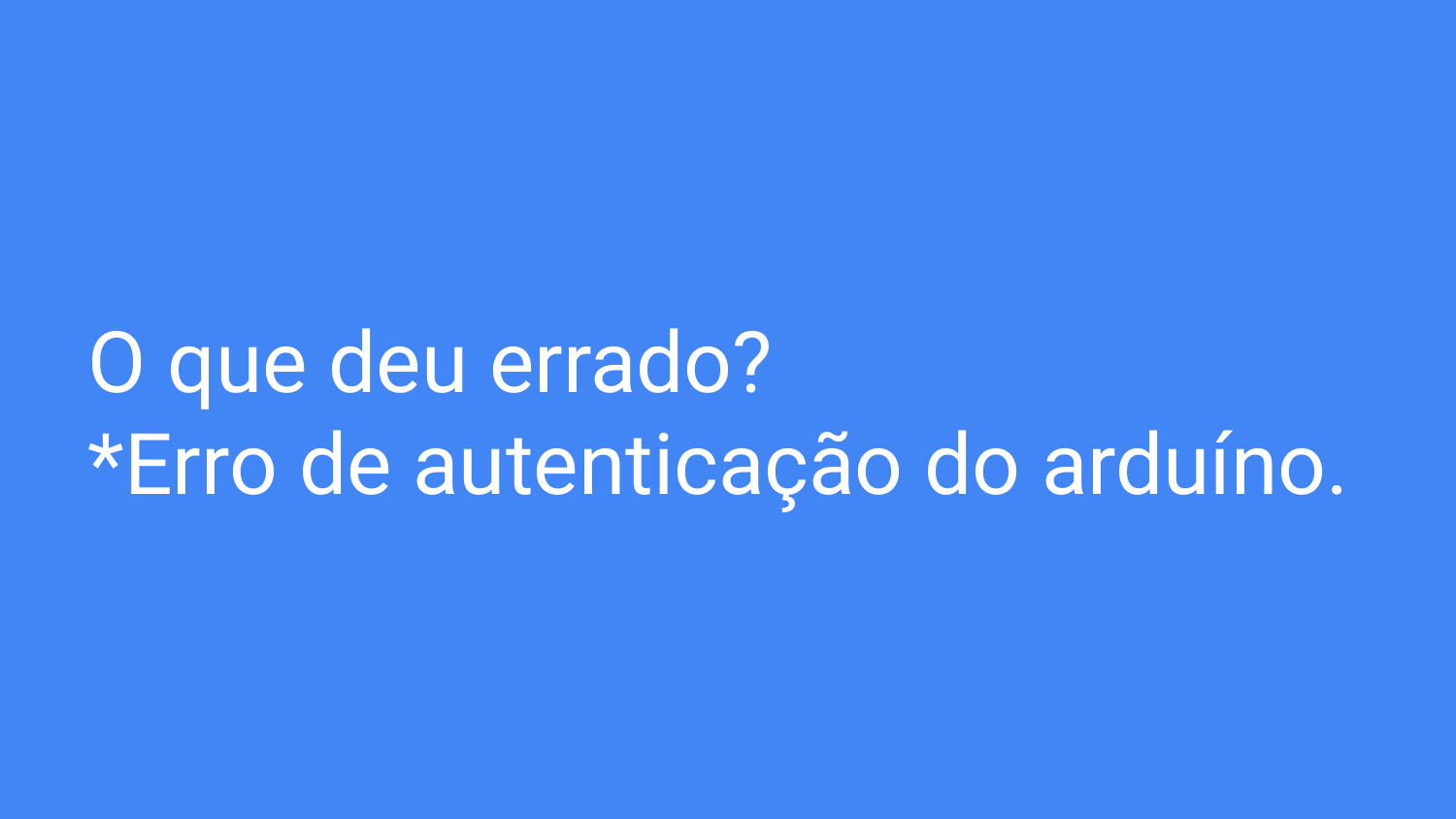

# O que deu errado?
*Erro de autenticação do arduíno.